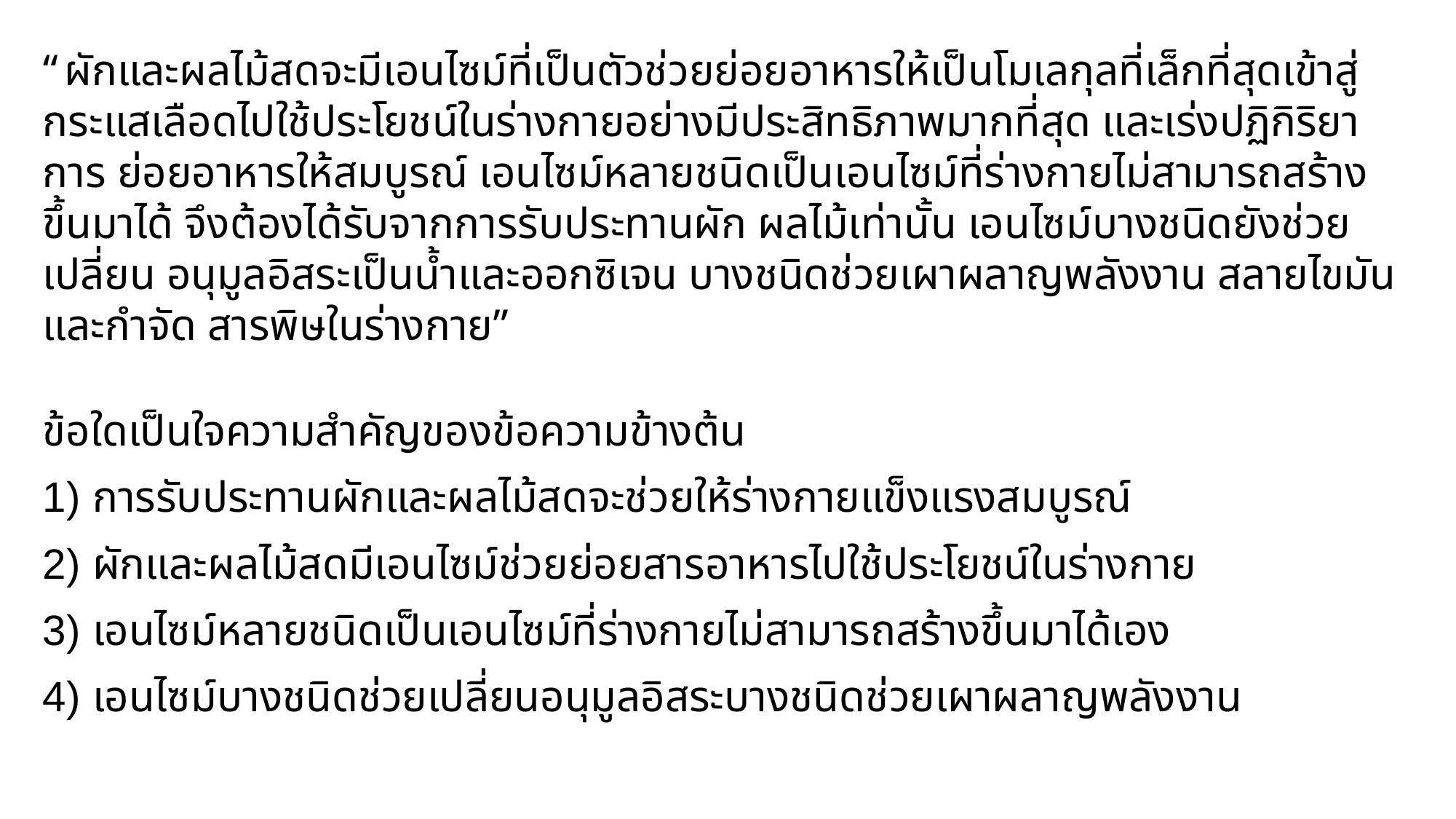

“ผักและผลไม้สดจะมีเอนไซม์ที่เป็นตัวช่วยย่อยอาหารให้เป็นโมเลกุลที่เล็กที่สุดเข้าสู่ กระแสเลือดไปใช้ประโยชน์ในร่างกายอย่างมีประสิทธิภาพมากที่สุด และเร่งปฏิกิริยาการ ย่อยอาหารให้สมบูรณ์ เอนไซม์หลายชนิดเป็นเอนไซม์ที่ร่างกายไม่สามารถสร้างขึ้นมาได้ จึงต้องได้รับจากการรับประทานผัก ผลไม้เท่านั้น เอนไซม์บางชนิดยังช่วยเปลี่ยน อนุมูลอิสระเป็นน้ำและออกซิเจน บางชนิดช่วยเผาผลาญพลังงาน สลายไขมันและกำจัด สารพิษในร่างกาย”

ข้อใดเป็นใจความสำคัญของข้อความข้างต้น
1) การรับประทานผักและผลไม้สดจะช่วยให้ร่างกายแข็งแรงสมบูรณ์
2) ผักและผลไม้สดมีเอนไซม์ช่วยย่อยสารอาหารไปใช้ประโยชน์ในร่างกาย
3) เอนไซม์หลายชนิดเป็นเอนไซม์ที่ร่างกายไม่สามารถสร้างขึ้นมาได้เอง
4) เอนไซม์บางชนิดช่วยเปลี่ยนอนุมูลอิสระบางชนิดช่วยเผาผลาญพลังงาน